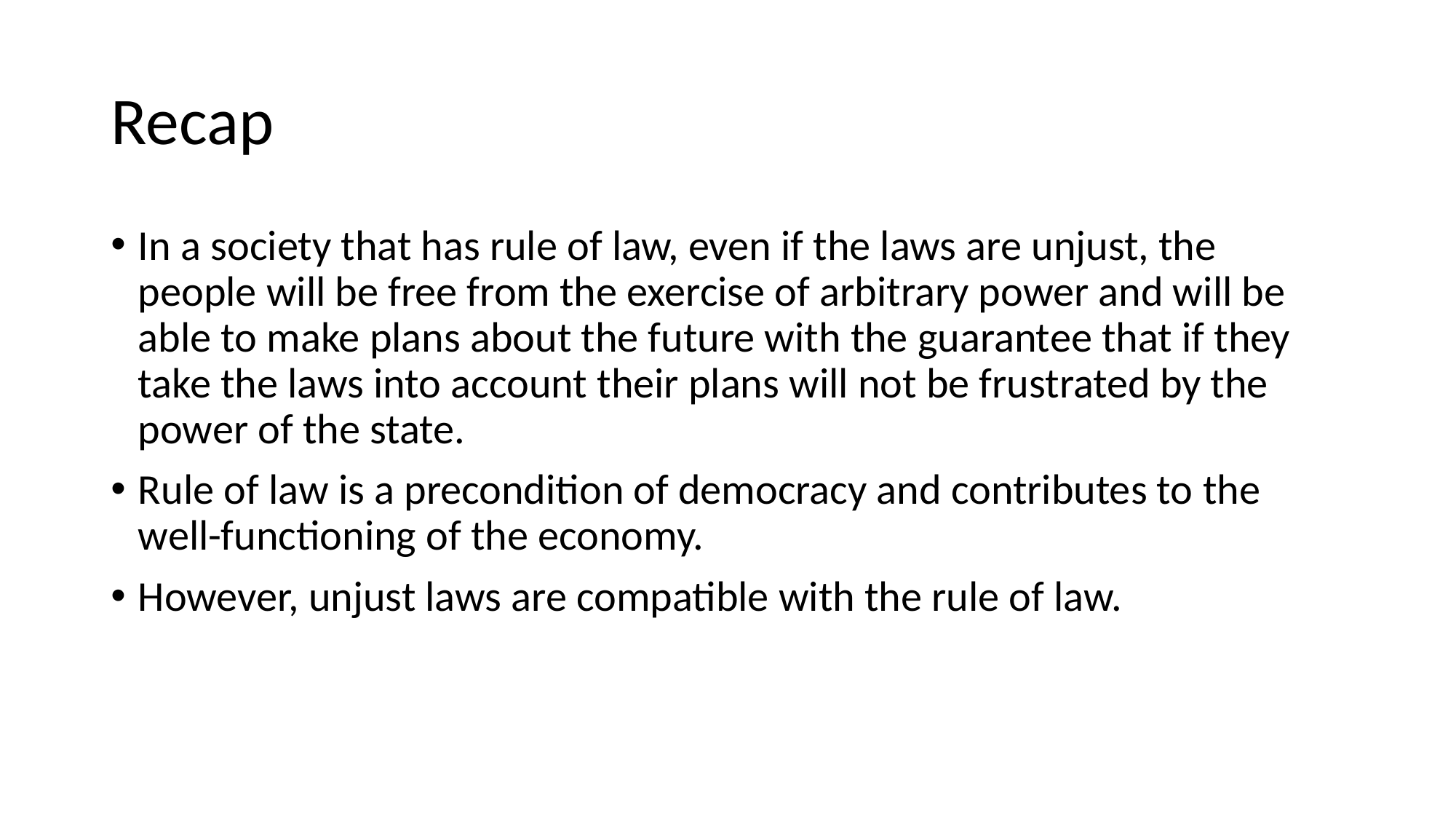

# Recap
In a society that has rule of law, even if the laws are unjust, the people will be free from the exercise of arbitrary power and will be able to make plans about the future with the guarantee that if they take the laws into account their plans will not be frustrated by the power of the state.
Rule of law is a precondition of democracy and contributes to the well-functioning of the economy.
However, unjust laws are compatible with the rule of law.